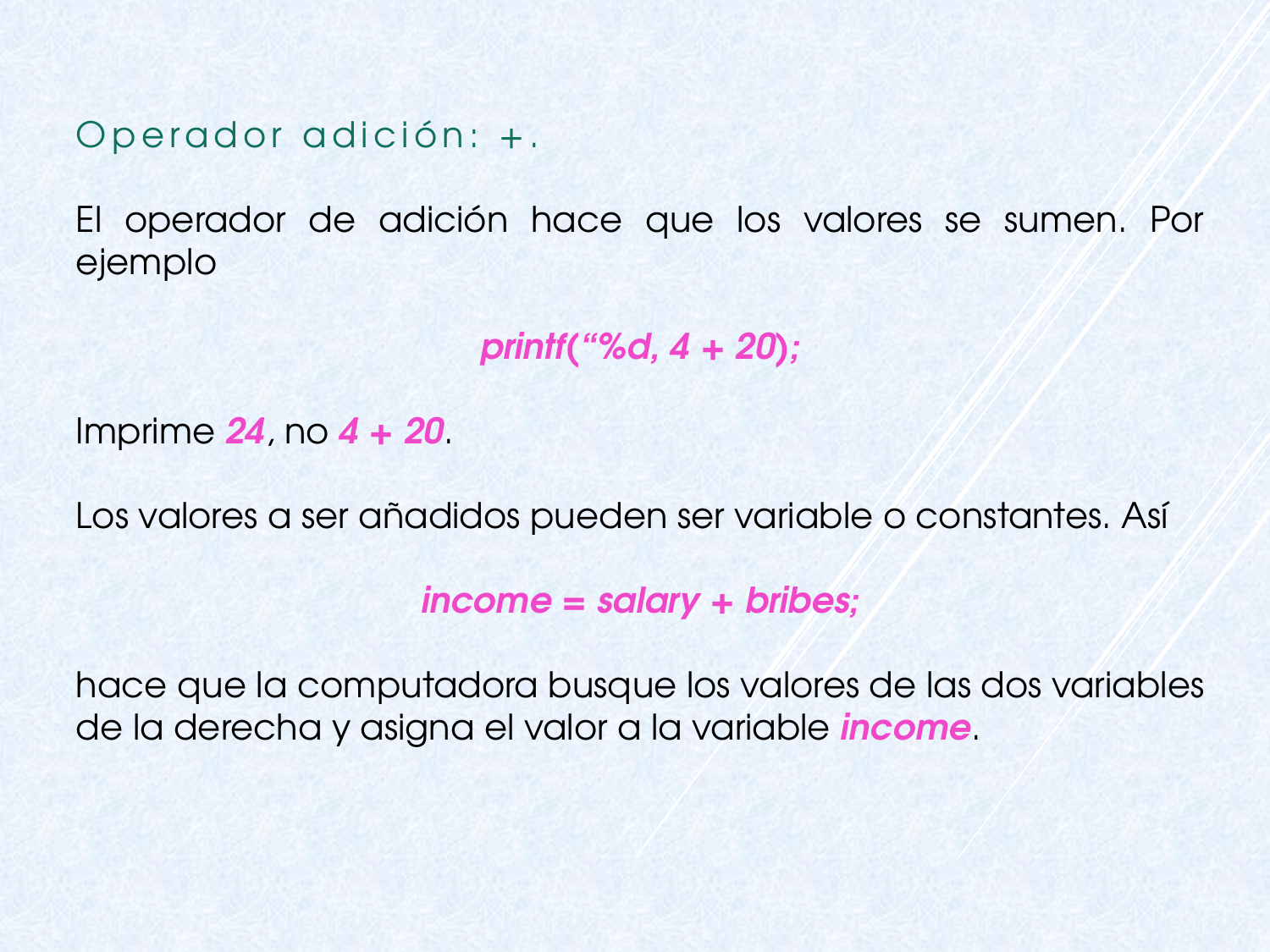

Operador adición: +.

El operador de adición hace que los valores se sumen. Por ejemplo

printf(“%d, 4 + 20);

Imprime 24, no 4 + 20.

Los valores a ser añadidos pueden ser variable o constantes. Así

income = salary + bribes;

hace que la computadora busque los valores de las dos variables de la derecha y asigna el valor a la variable income.